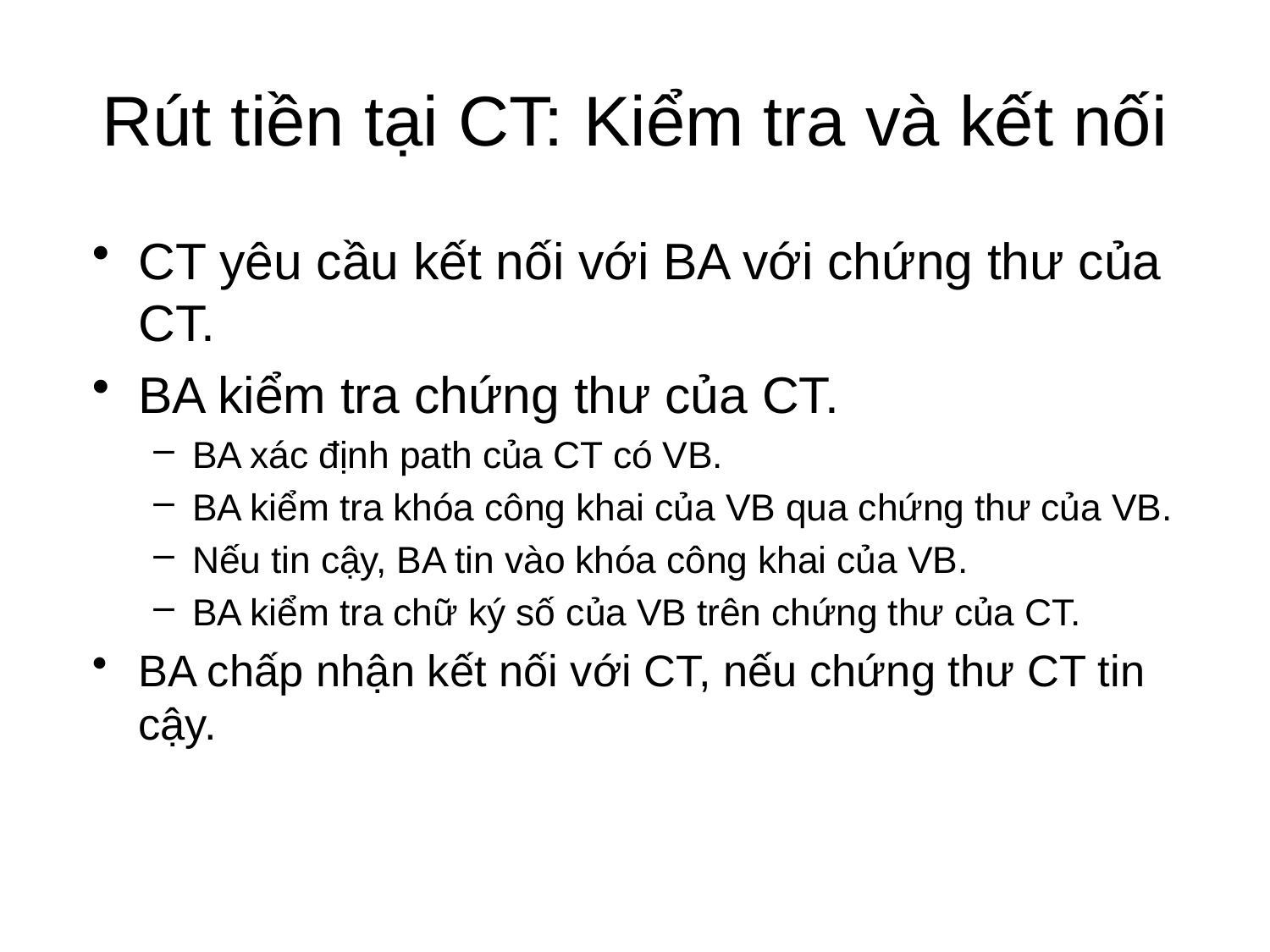

# Rút tiền tại CT: Kiểm tra và kết nối
CT yêu cầu kết nối với BA với chứng thư của CT.
BA kiểm tra chứng thư của CT.
BA xác định path của CT có VB.
BA kiểm tra khóa công khai của VB qua chứng thư của VB.
Nếu tin cậy, BA tin vào khóa công khai của VB.
BA kiểm tra chữ ký số của VB trên chứng thư của CT.
BA chấp nhận kết nối với CT, nếu chứng thư CT tin cậy.